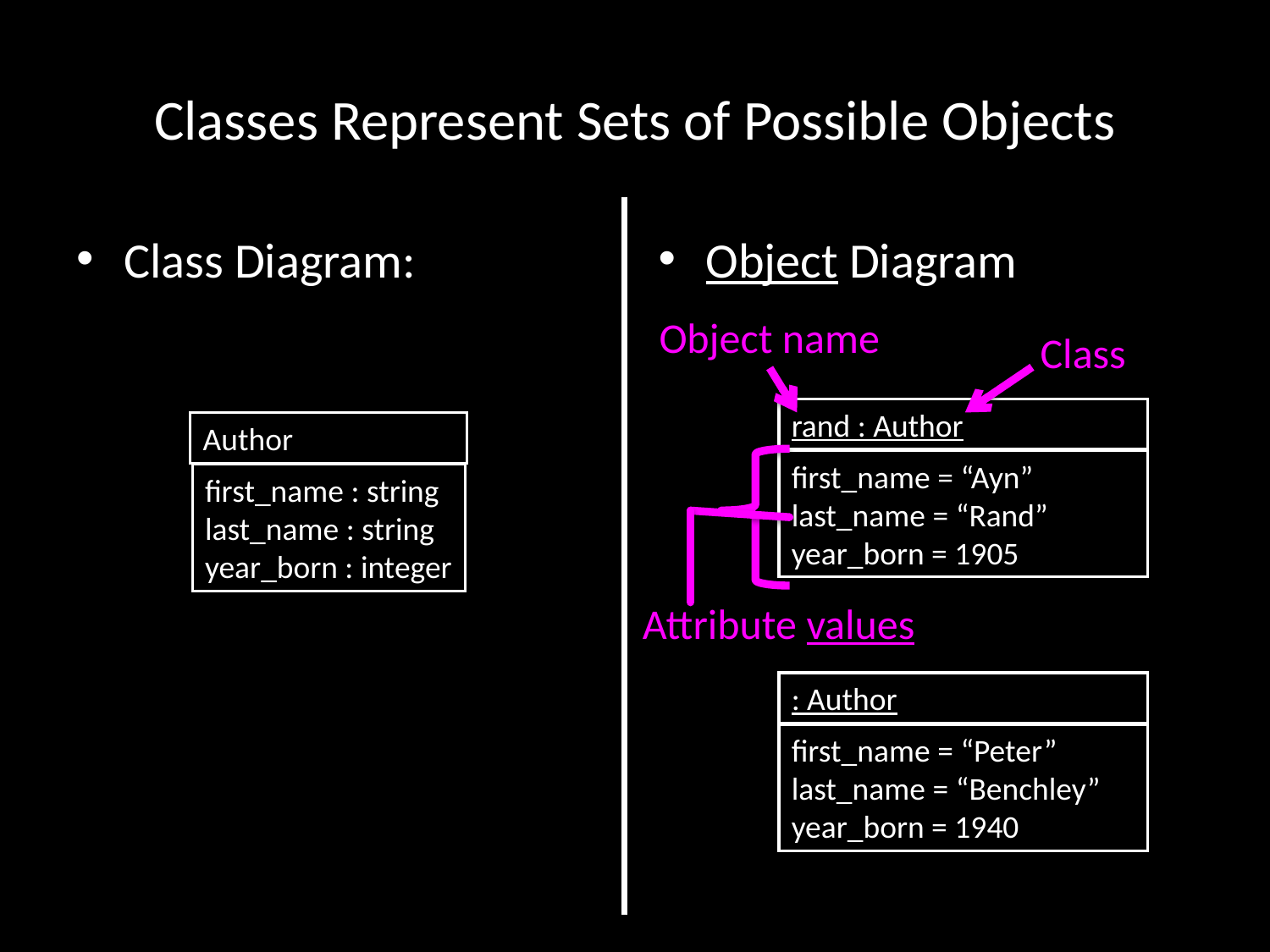

# Classes Represent Sets of Possible Objects
Class Diagram:
Object Diagram
Object name
Class

Attribute values
rand : Author
first_name = “Ayn”
last_name = “Rand”
year_born = 1905
Author
first_name : string
last_name : string
year_born : integer
: Author
first_name = “Peter”
last_name = “Benchley”
year_born = 1940